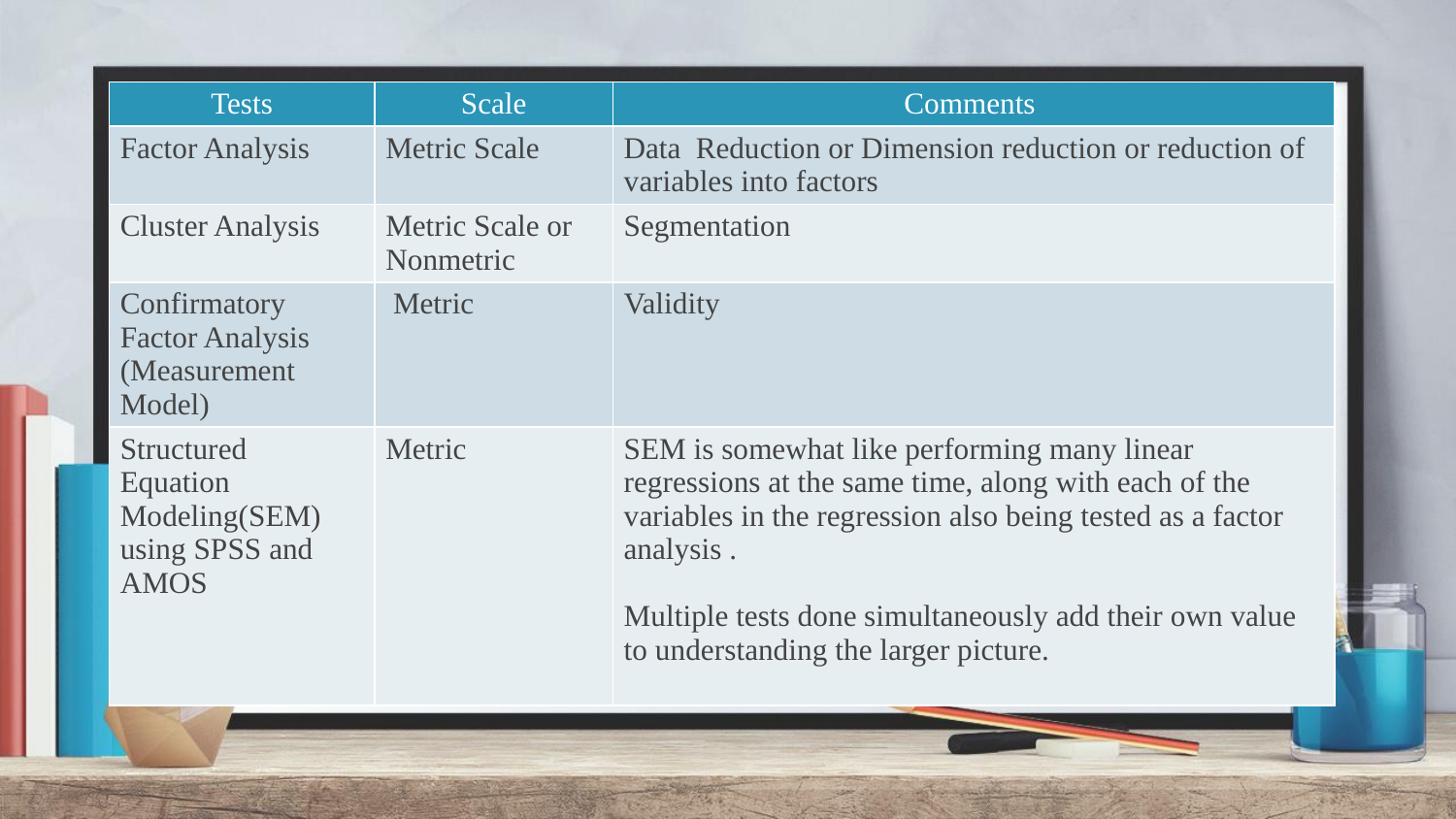

| Tests | Scale | Comments |
| --- | --- | --- |
| Factor Analysis | Metric Scale | Data Reduction or Dimension reduction or reduction of variables into factors |
| Cluster Analysis | Metric Scale or Nonmetric | Segmentation |
| Confirmatory Factor Analysis (Measurement Model) | Metric | Validity |
| Structured Equation Modeling(SEM) using SPSS and AMOS | Metric | SEM is somewhat like performing many linear regressions at the same time, along with each of the variables in the regression also being tested as a factor analysis . Multiple tests done simultaneously add their own value to understanding the larger picture. |